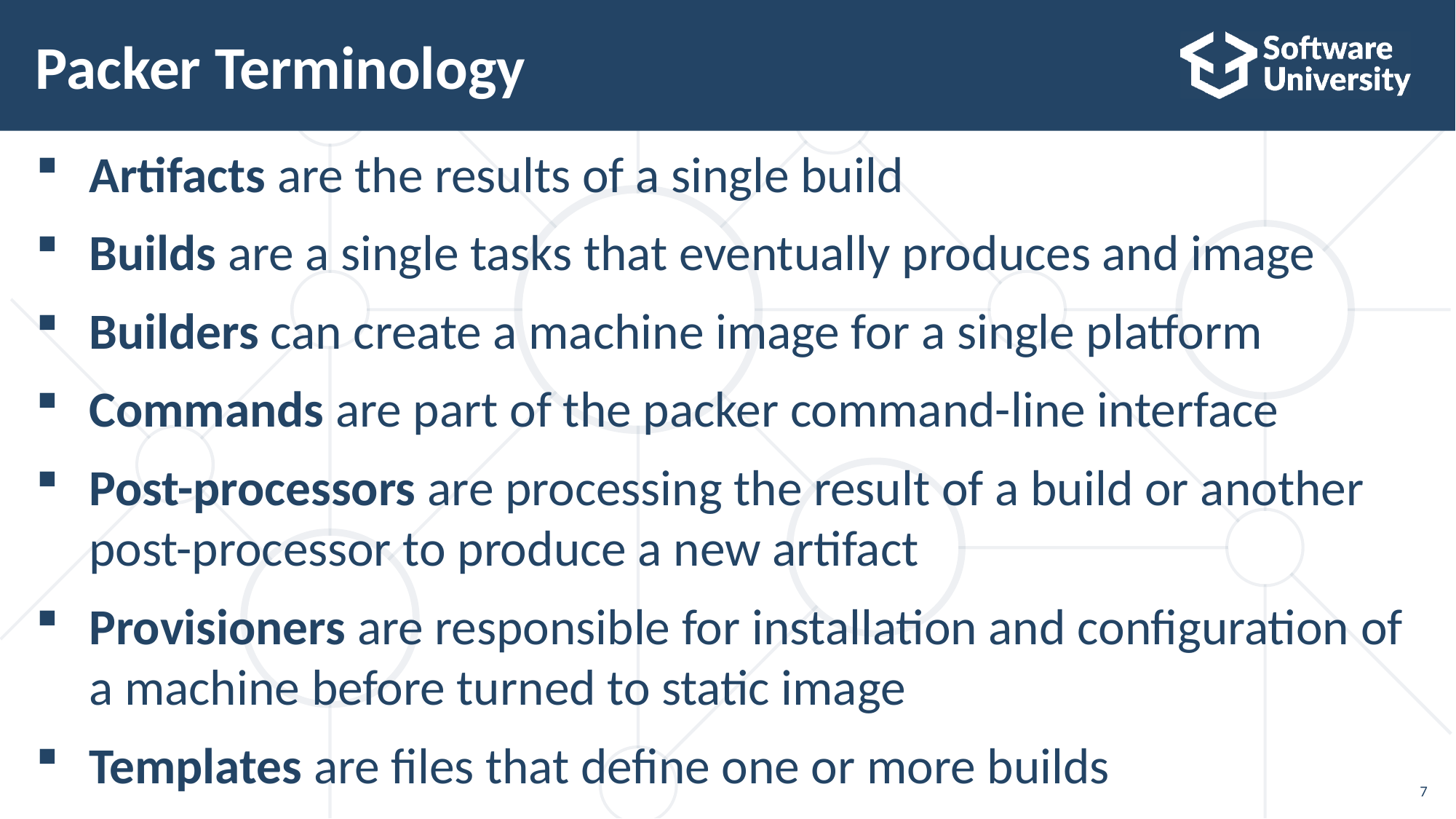

# Packer Terminology
Artifacts are the results of a single build
Builds are a single tasks that eventually produces and image
Builders can create a machine image for a single platform
Commands are part of the packer command-line interface
Post-processors are processing the result of a build or another post-processor to produce a new artifact
Provisioners are responsible for installation and configuration of a machine before turned to static image
Templates are files that define one or more builds
7